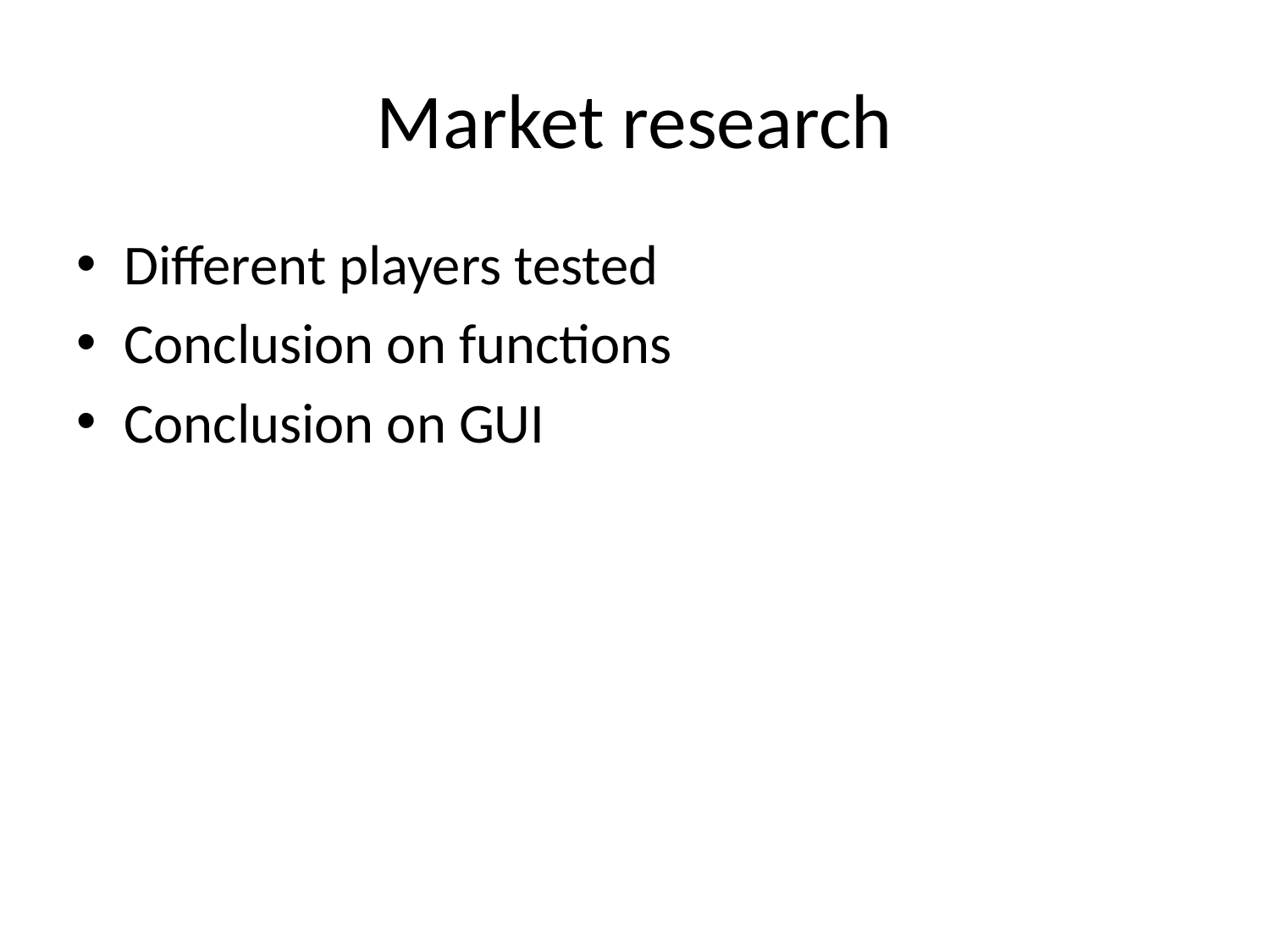

# Market research
Different players tested
Conclusion on functions
Conclusion on GUI